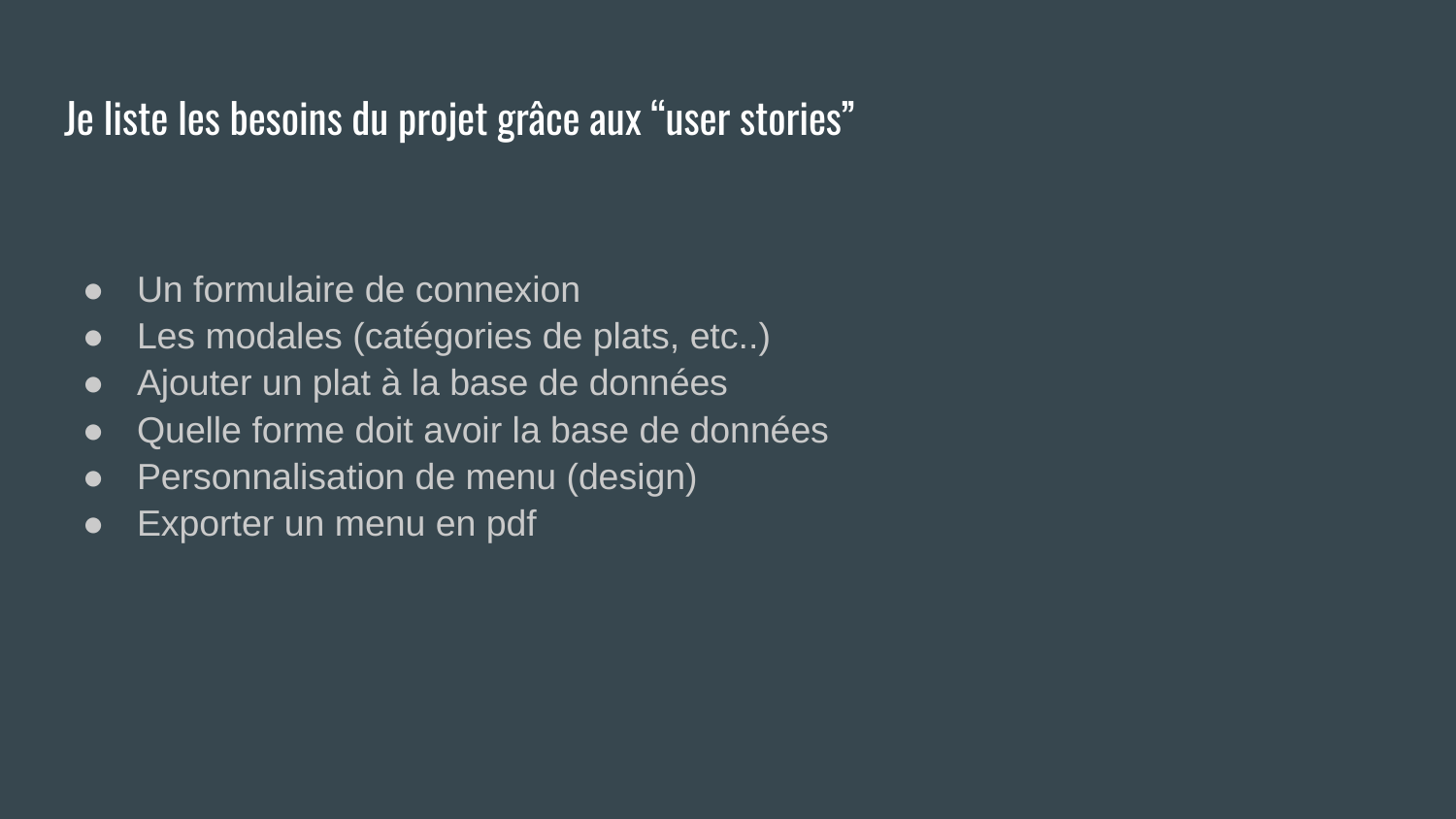

# Je liste les besoins du projet grâce aux “user stories”

Un formulaire de connexion
Les modales (catégories de plats, etc..)
Ajouter un plat à la base de données
Quelle forme doit avoir la base de données
Personnalisation de menu (design)
Exporter un menu en pdf